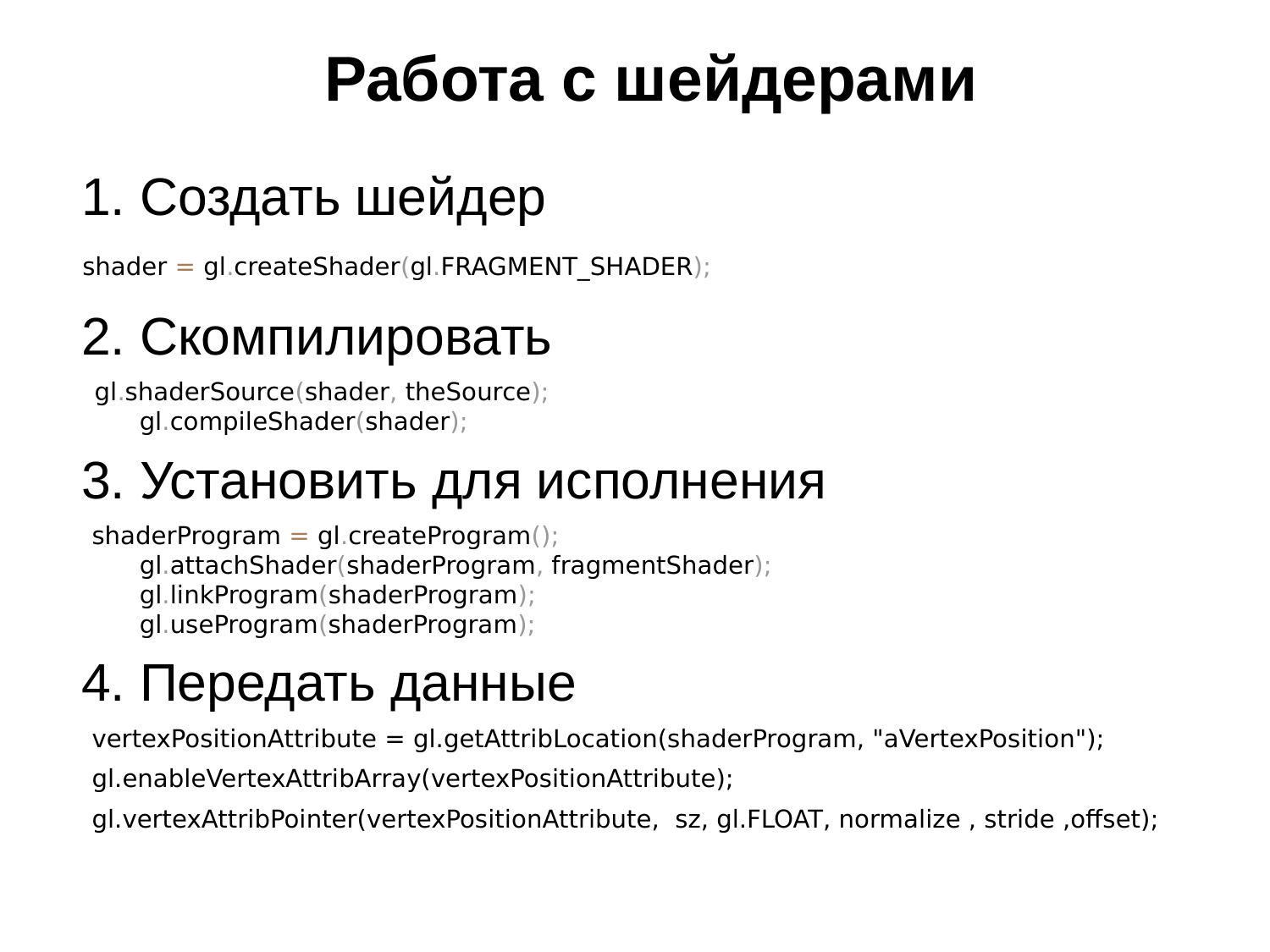

# Работа с шейдерами
Создать шейдер
 shader = gl.createShader(gl.FRAGMENT_SHADER);
Скомпилировать
   gl.shaderSource(shader, theSource);
  gl.compileShader(shader);
Установить для исполнения
  shaderProgram = gl.createProgram();
  gl.attachShader(shaderProgram, fragmentShader);
  gl.linkProgram(shaderProgram);
  gl.useProgram(shaderProgram);
Передать данные
  vertexPositionAttribute = gl.getAttribLocation(shaderProgram, "aVertexPosition");
  gl.enableVertexAttribArray(vertexPositionAttribute);
  gl.vertexAttribPointer(vertexPositionAttribute,  sz, gl.FLOAT, normalize , stride ,offset);